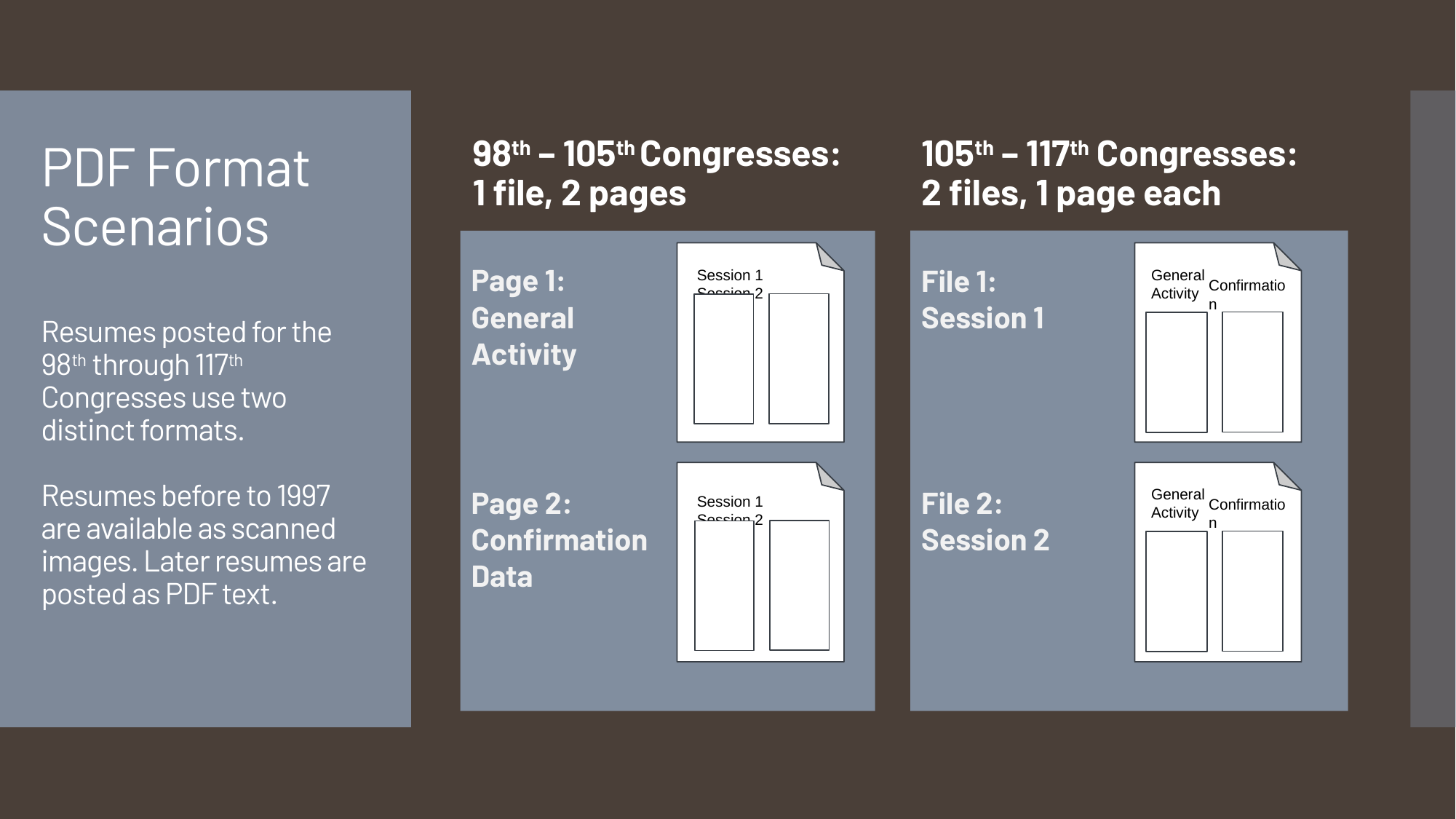

98th – 105th Congresses:
1 file, 2 pages
105th – 117th Congresses:
2 files, 1 page each
# PDF Format Scenarios Resumes posted for the 98th through 117th Congresses use two distinct formats. Resumes before to 1997 are available as scanned images. Later resumes are posted as PDF text.

Page 1:
General
Activity

Page 2:
Confirmation
Data

File 1:
Session 1

File 2:
Session 2

Session 1      Session 2
General
Activity
Confirmation

General
Activity
Session 1      Session 2
Confirmation